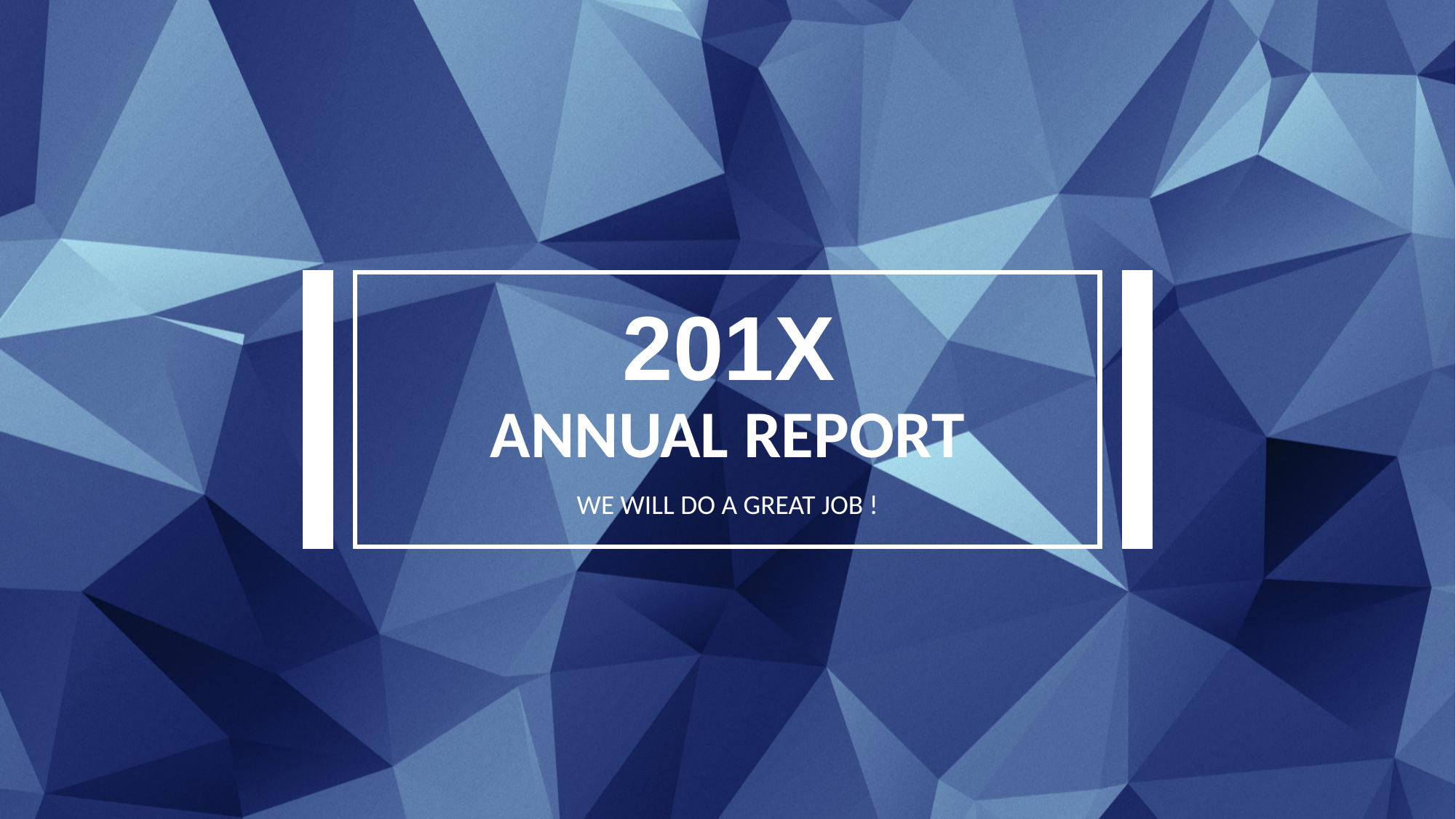

201X
ANNUAL REPORT
WE WILL DO A GREAT JOB !